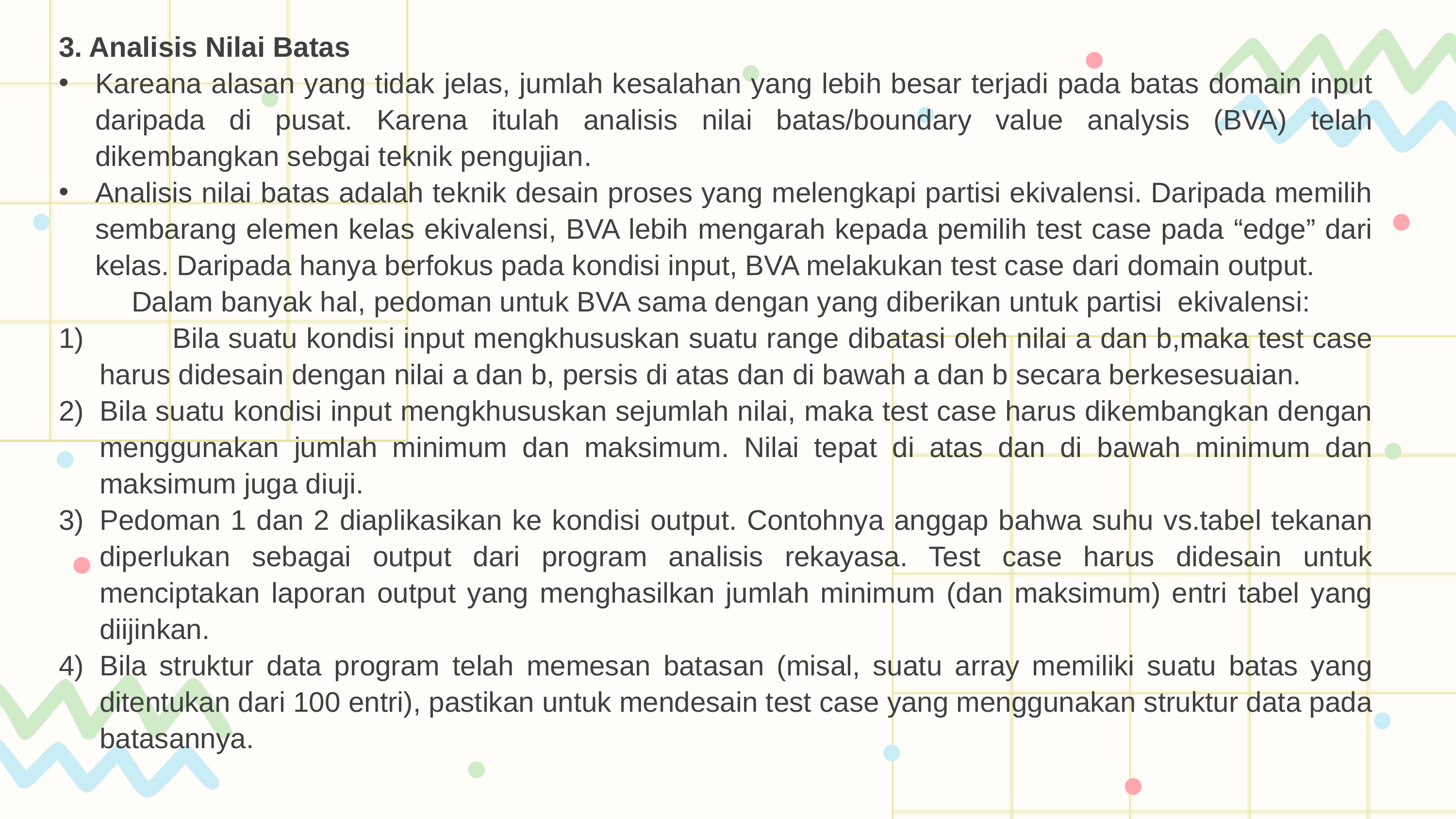

3. Analisis Nilai Batas
Kareana alasan yang tidak jelas, jumlah kesalahan yang lebih besar terjadi pada batas domain input daripada di pusat. Karena itulah analisis nilai batas/boundary value analysis (BVA) telah dikembangkan sebgai teknik pengujian.
Analisis nilai batas adalah teknik desain proses yang melengkapi partisi ekivalensi. Daripada memilih sembarang elemen kelas ekivalensi, BVA lebih mengarah kepada pemilih test case pada “edge” dari kelas. Daripada hanya berfokus pada kondisi input, BVA melakukan test case dari domain output.
	Dalam banyak hal, pedoman untuk BVA sama dengan yang diberikan untuk partisi  ekivalensi:
	Bila suatu kondisi input mengkhususkan suatu range dibatasi oleh nilai a dan b,maka test case harus didesain dengan nilai a dan b, persis di atas dan di bawah a dan b secara berkesesuaian.
Bila suatu kondisi input mengkhususkan sejumlah nilai, maka test case harus dikembangkan dengan menggunakan jumlah minimum dan maksimum. Nilai tepat di atas dan di bawah minimum dan maksimum juga diuji.
Pedoman 1 dan 2 diaplikasikan ke kondisi output. Contohnya anggap bahwa suhu vs.tabel tekanan diperlukan sebagai output dari program analisis rekayasa. Test case harus didesain untuk menciptakan laporan output yang menghasilkan jumlah minimum (dan maksimum) entri tabel yang diijinkan.
Bila struktur data program telah memesan batasan (misal, suatu array memiliki suatu batas yang ditentukan dari 100 entri), pastikan untuk mendesain test case yang menggunakan struktur data pada batasannya.